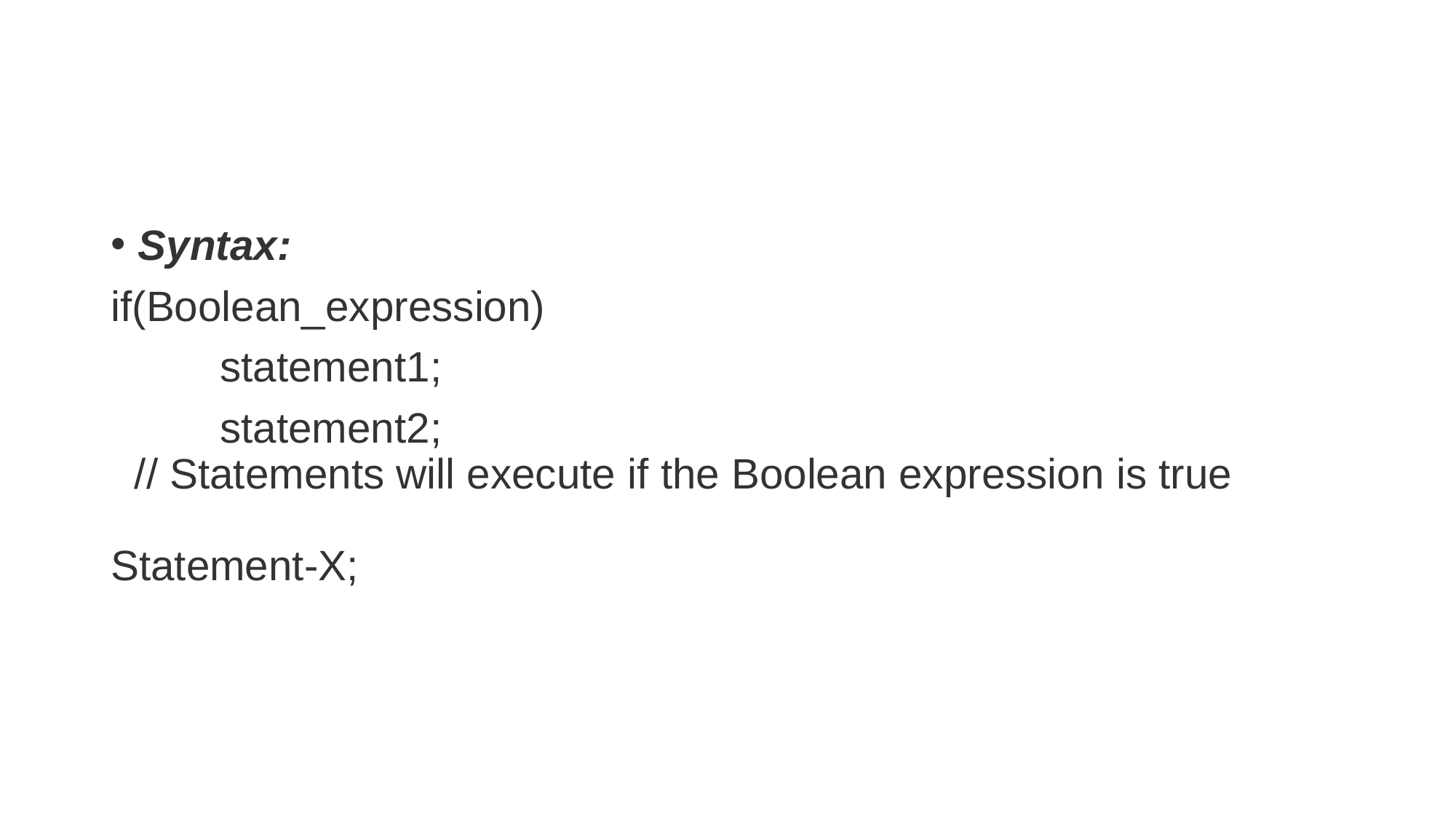

#
Syntax:
if(Boolean_expression)
	statement1;
	statement2;
  // Statements will execute if the Boolean expression is true
Statement-X;